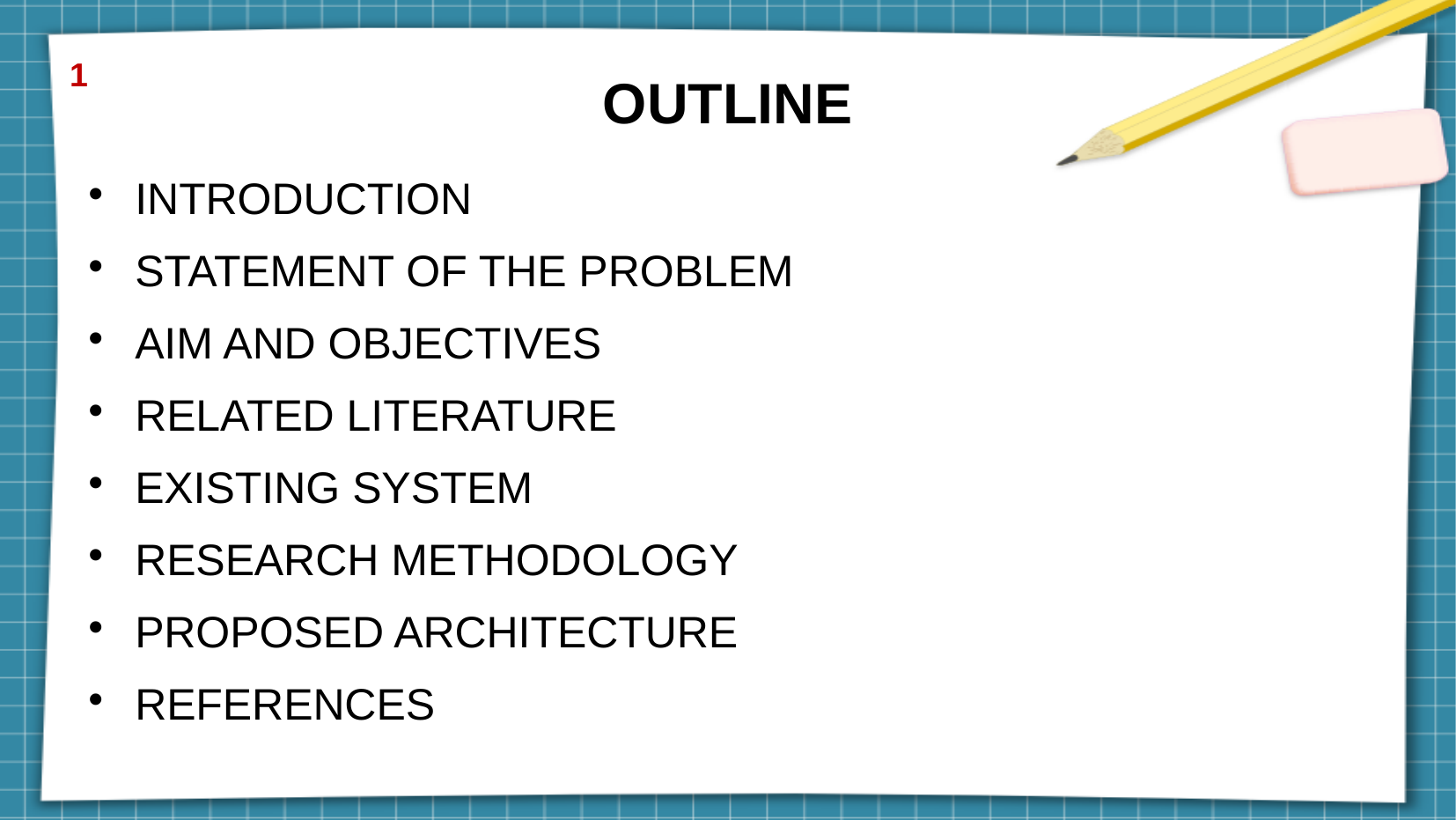

OUTLINE
1
INTRODUCTION
STATEMENT OF THE PROBLEM
AIM AND OBJECTIVES
RELATED LITERATURE
EXISTING SYSTEM
RESEARCH METHODOLOGY
PROPOSED ARCHITECTURE
REFERENCES